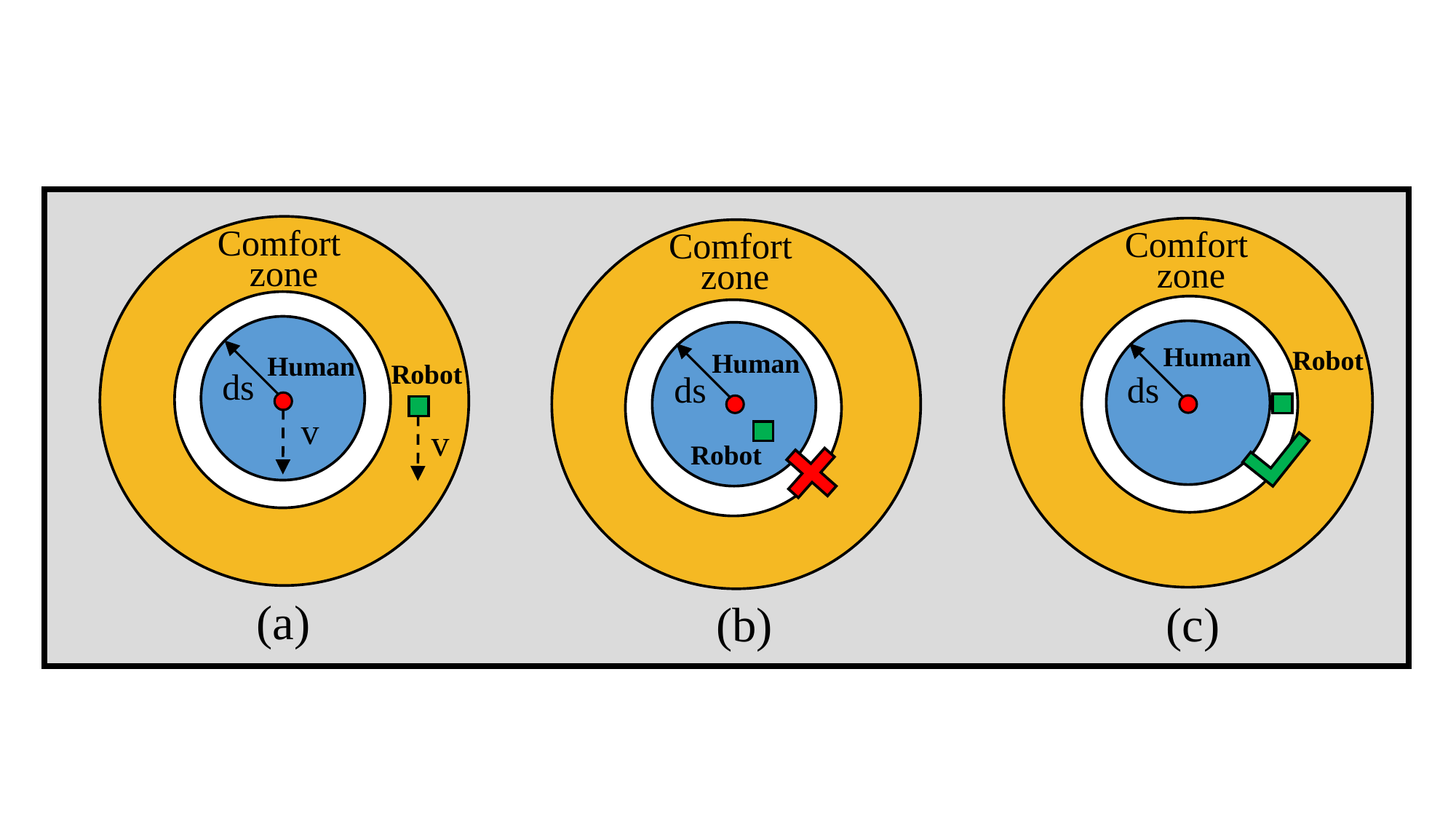

Comfort
zone

Human
ds

Robot
(a)

Comfort
zone

Human
ds

Robot

(c)

Comfort
zone

Human
ds

Robot

(b)
v
v